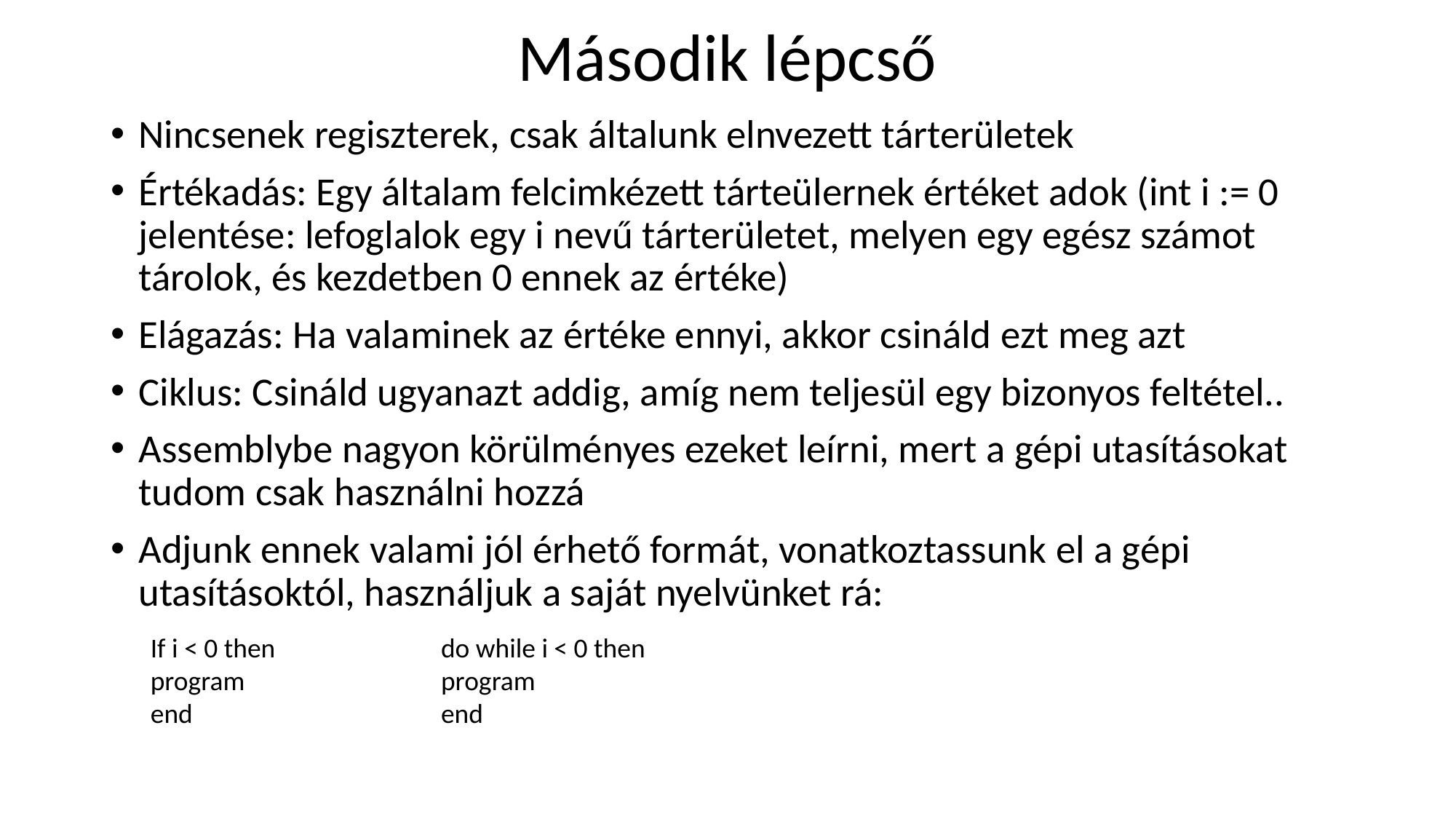

# Második lépcső
Nincsenek regiszterek, csak általunk elnvezett tárterületek
Értékadás: Egy általam felcimkézett tárteülernek értéket adok (int i := 0 jelentése: lefoglalok egy i nevű tárterületet, melyen egy egész számot tárolok, és kezdetben 0 ennek az értéke)
Elágazás: Ha valaminek az értéke ennyi, akkor csináld ezt meg azt
Ciklus: Csináld ugyanazt addig, amíg nem teljesül egy bizonyos feltétel..
Assemblybe nagyon körülményes ezeket leírni, mert a gépi utasításokat tudom csak használni hozzá
Adjunk ennek valami jól érhető formát, vonatkoztassunk el a gépi utasításoktól, használjuk a saját nyelvünket rá:
If i < 0 then program
end
do while i < 0 then
program
end